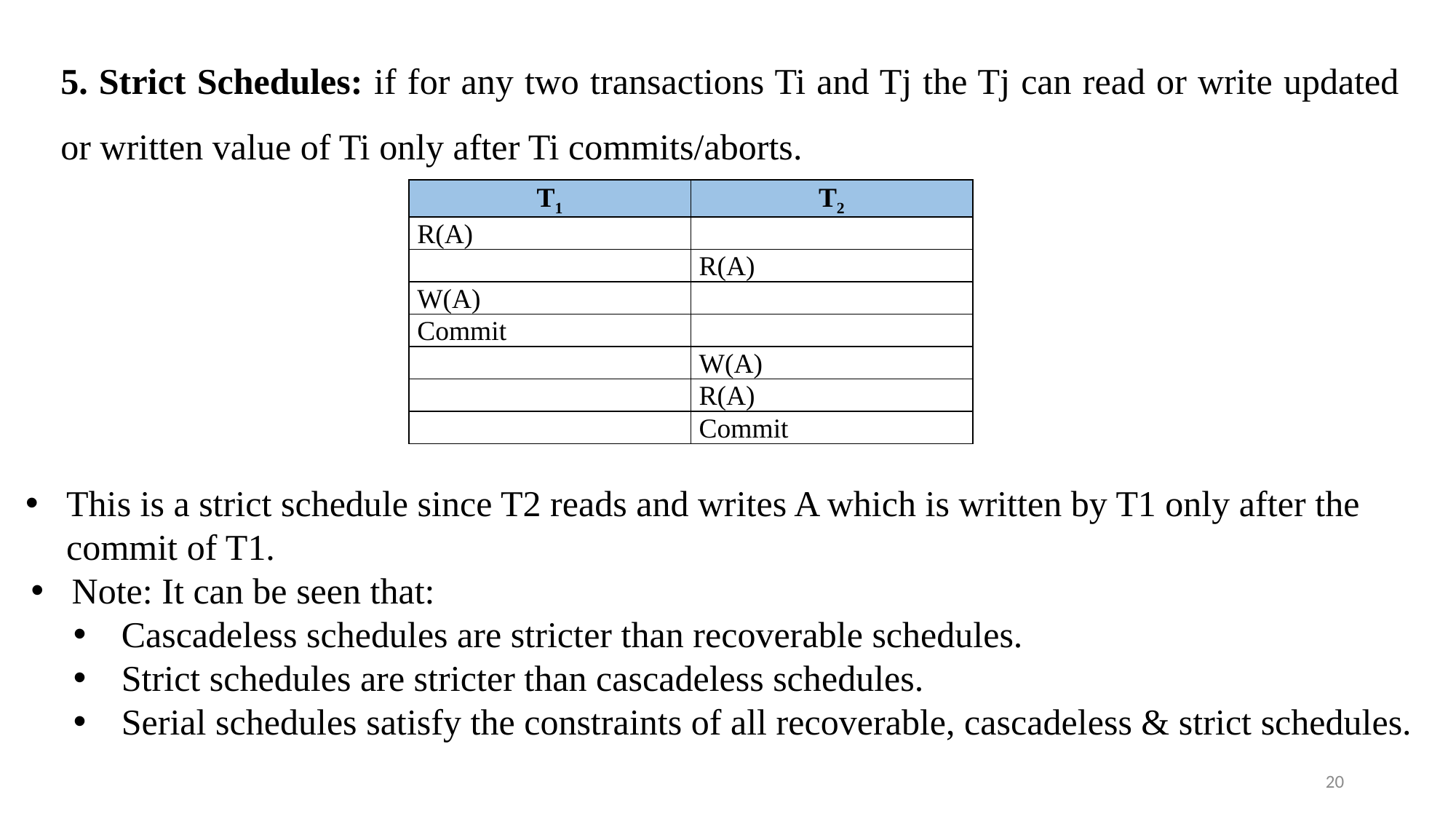

5. Strict Schedules: if for any two transactions Ti and Tj the Tj can read or write updated or written value of Ti only after Ti commits/aborts.
| T1 | T2 |
| --- | --- |
| R(A) |  |
|  | R(A) |
| W(A) |  |
| Commit |  |
|  | W(A) |
|  | R(A) |
|  | Commit |
This is a strict schedule since T2 reads and writes A which is written by T1 only after the commit of T1.
Note: It can be seen that:
Cascadeless schedules are stricter than recoverable schedules.
Strict schedules are stricter than cascadeless schedules.
Serial schedules satisfy the constraints of all recoverable, cascadeless & strict schedules.
20